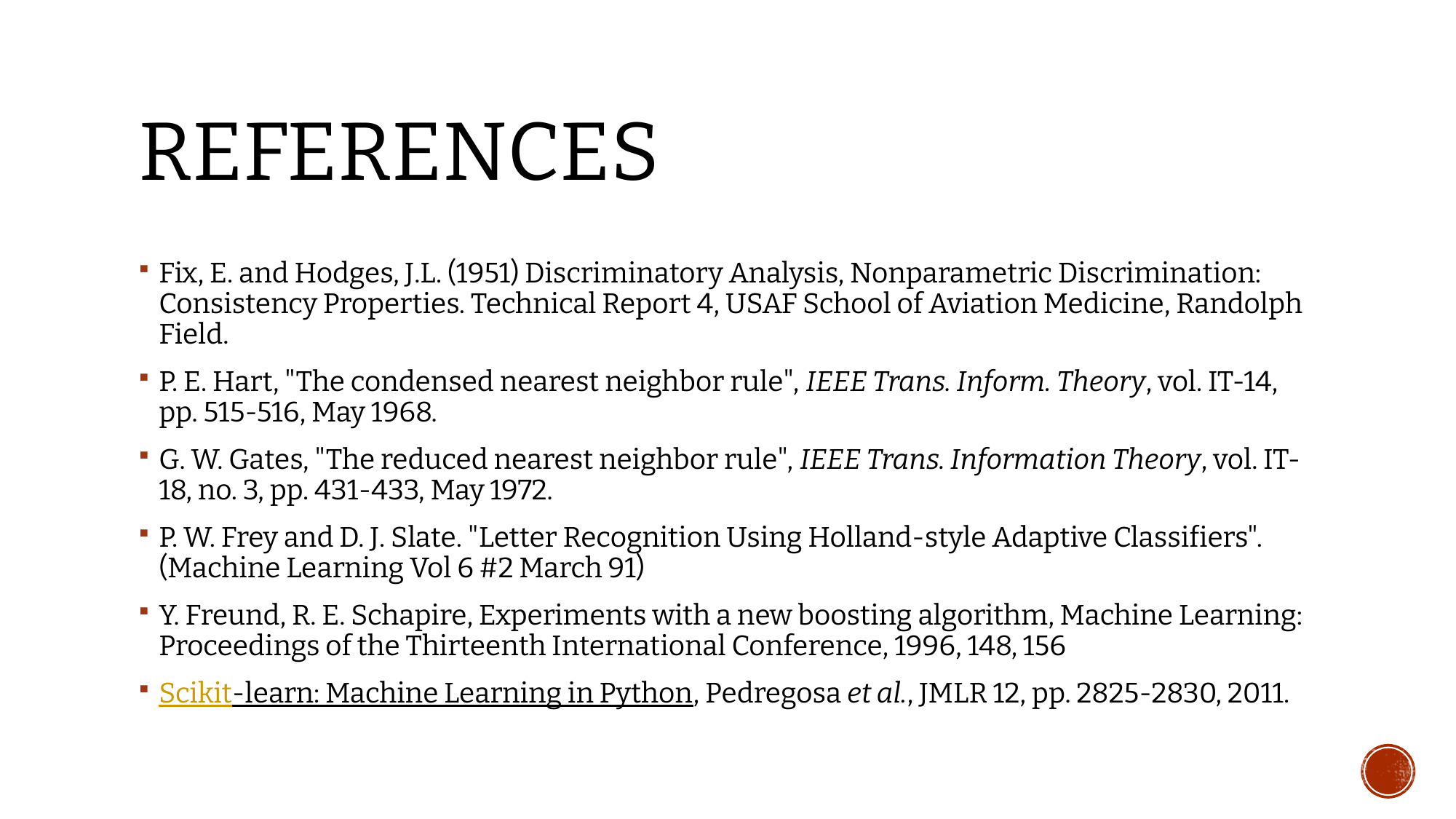

# References
Fix, E. and Hodges, J.L. (1951) Discriminatory Analysis, Nonparametric Discrimination: Consistency Properties. Technical Report 4, USAF School of Aviation Medicine, Randolph Field.
P. E. Hart, "The condensed nearest neighbor rule", IEEE Trans. Inform. Theory, vol. IT-14, pp. 515-516, May 1968.
G. W. Gates, "The reduced nearest neighbor rule", IEEE Trans. Information Theory, vol. IT-18, no. 3, pp. 431-433, May 1972.
P. W. Frey and D. J. Slate. "Letter Recognition Using Holland-style Adaptive Classifiers". (Machine Learning Vol 6 #2 March 91)
Y. Freund, R. E. Schapire, Experiments with a new boosting algorithm, Machine Learning: Proceedings of the Thirteenth International Conference, 1996, 148, 156
Scikit-learn: Machine Learning in Python, Pedregosa et al., JMLR 12, pp. 2825-2830, 2011.